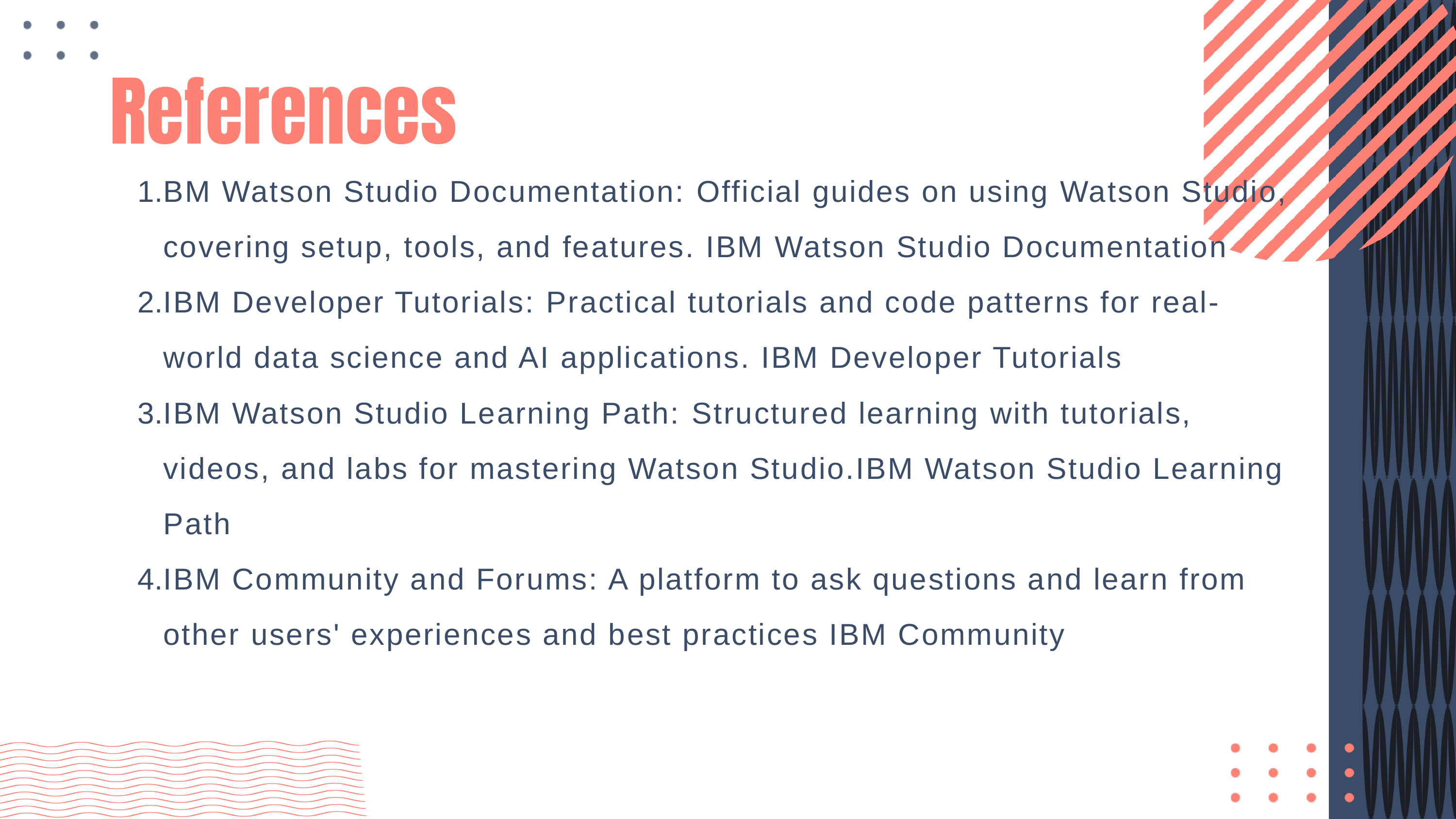

References

BM Watson Studio Documentation: Official guides on using Watson Studio, covering setup, tools, and features. IBM Watson Studio Documentation
IBM Developer Tutorials: Practical tutorials and code patterns for real-world data science and AI applications. IBM Developer Tutorials
IBM Watson Studio Learning Path: Structured learning with tutorials, videos, and labs for mastering Watson Studio.IBM Watson Studio Learning Path
IBM Community and Forums: A platform to ask questions and learn from other users' experiences and best practices IBM Community